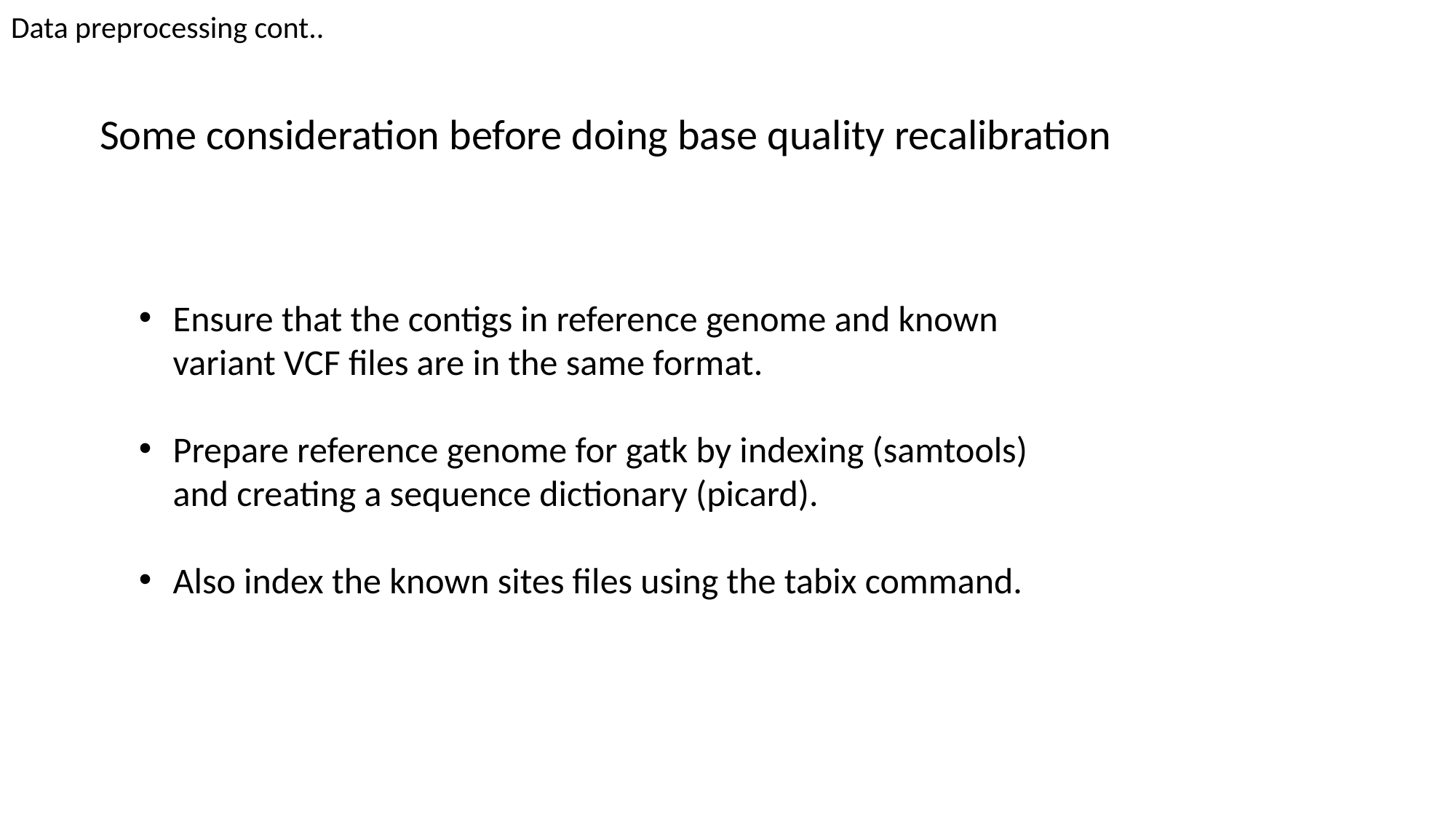

# Data preprocessing cont..
Some consideration before doing base quality recalibration
Ensure that the contigs in reference genome and known variant VCF files are in the same format.

Prepare reference genome for gatk by indexing (samtools) and creating a sequence dictionary (picard).

Also index the known sites files using the tabix command.